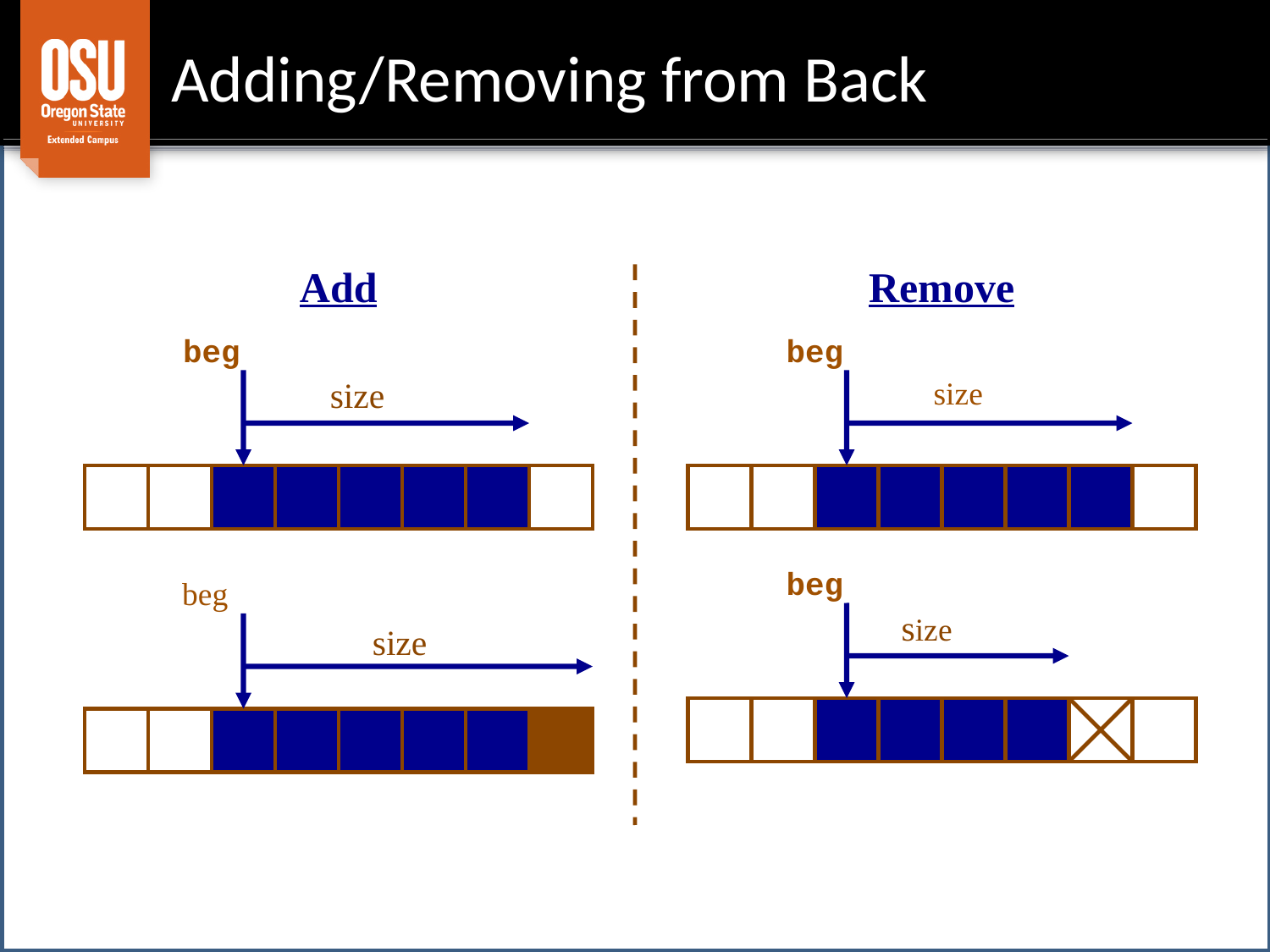

# Adding/Removing from Back

Add
Remove

beg
beg
size
size

beg
beg
size

size